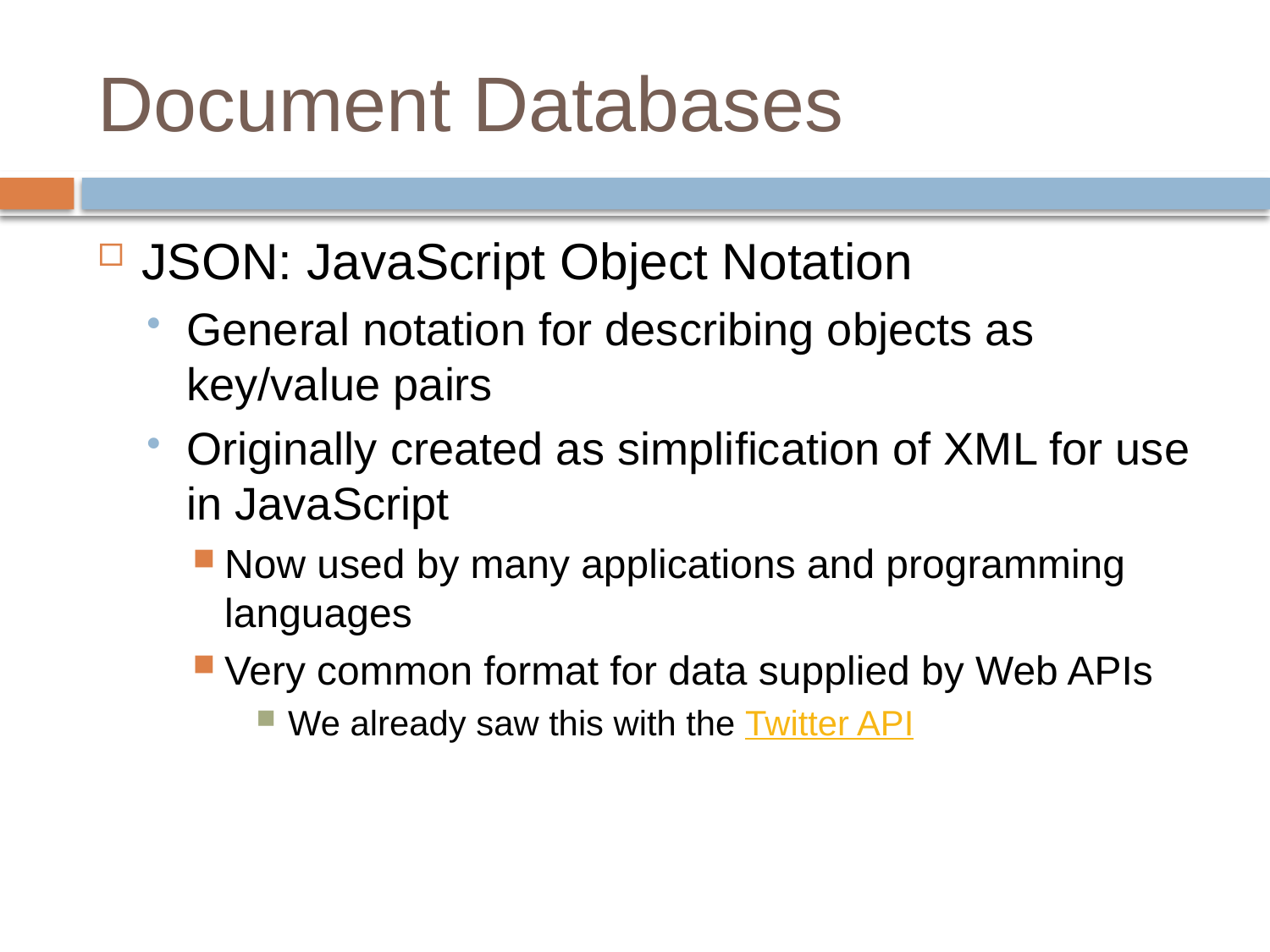

# Document Databases
JSON: JavaScript Object Notation
General notation for describing objects as key/value pairs
Originally created as simplification of XML for use in JavaScript
Now used by many applications and programming languages
Very common format for data supplied by Web APIs
We already saw this with the Twitter API